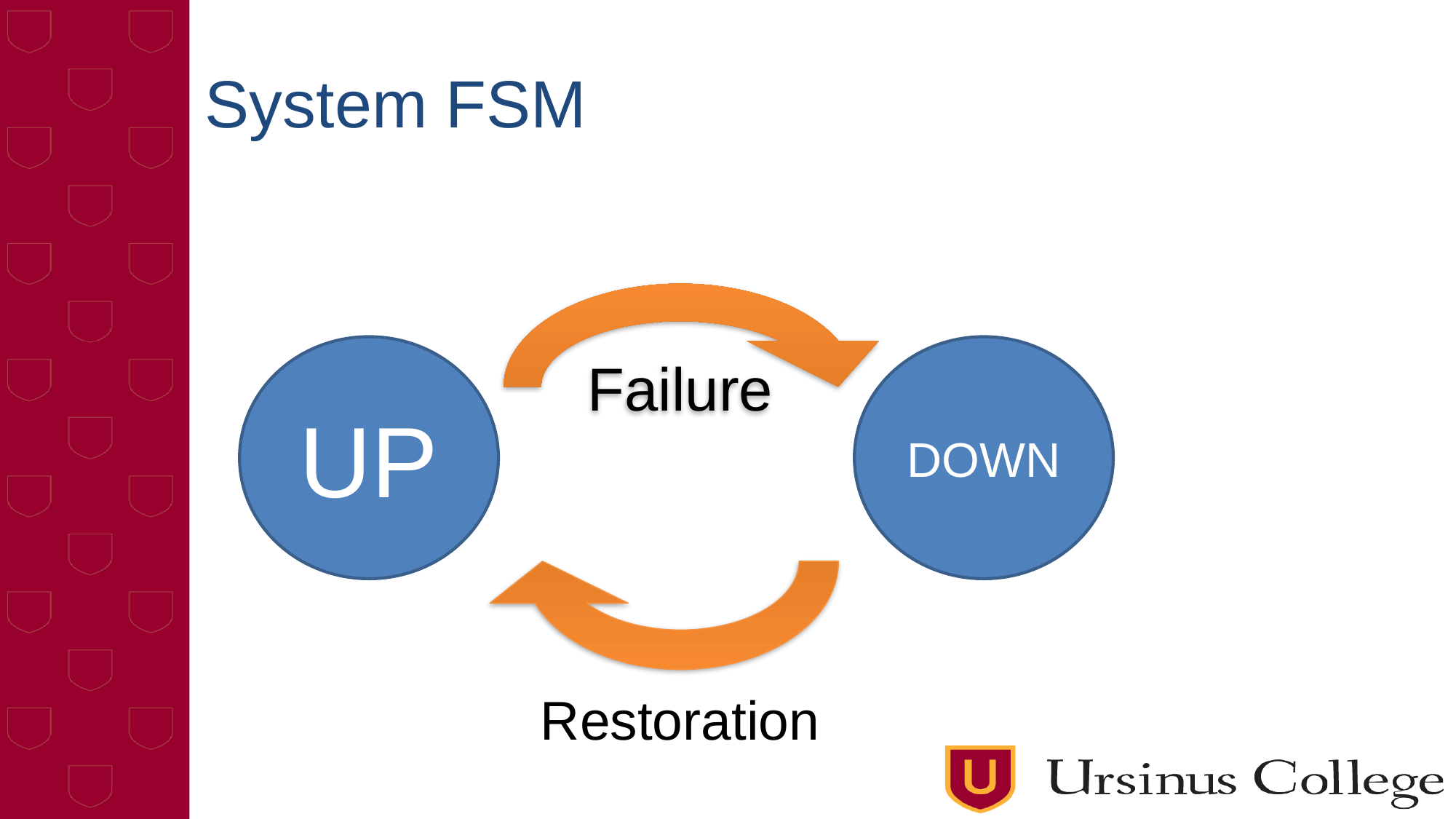

# System FSM

Failure
UP
DOWN

Restoration